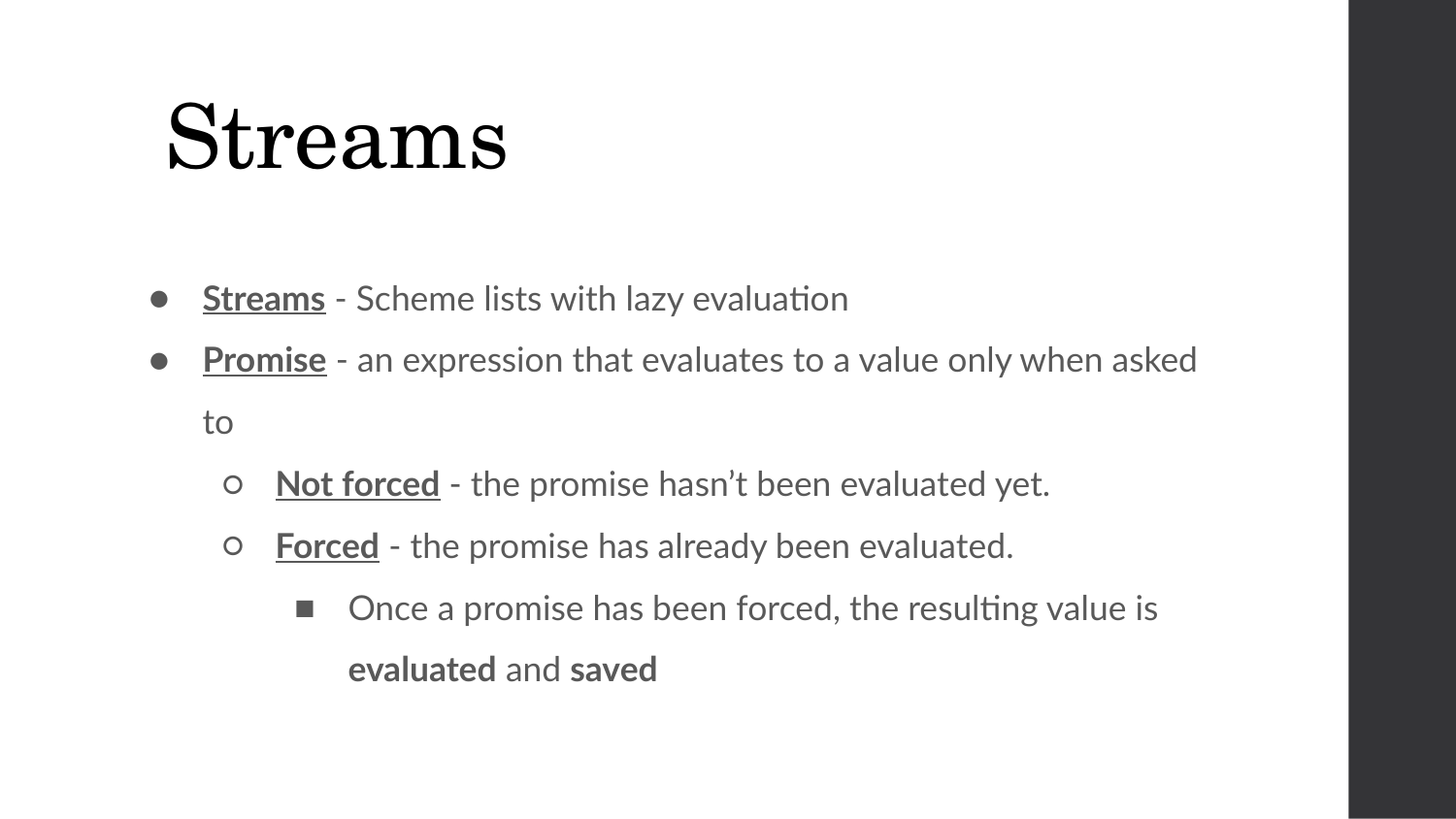

# Streams
Streams - Scheme lists with lazy evaluation
Promise - an expression that evaluates to a value only when asked to
Not forced - the promise hasn’t been evaluated yet.
Forced - the promise has already been evaluated.
Once a promise has been forced, the resulting value is evaluated and saved